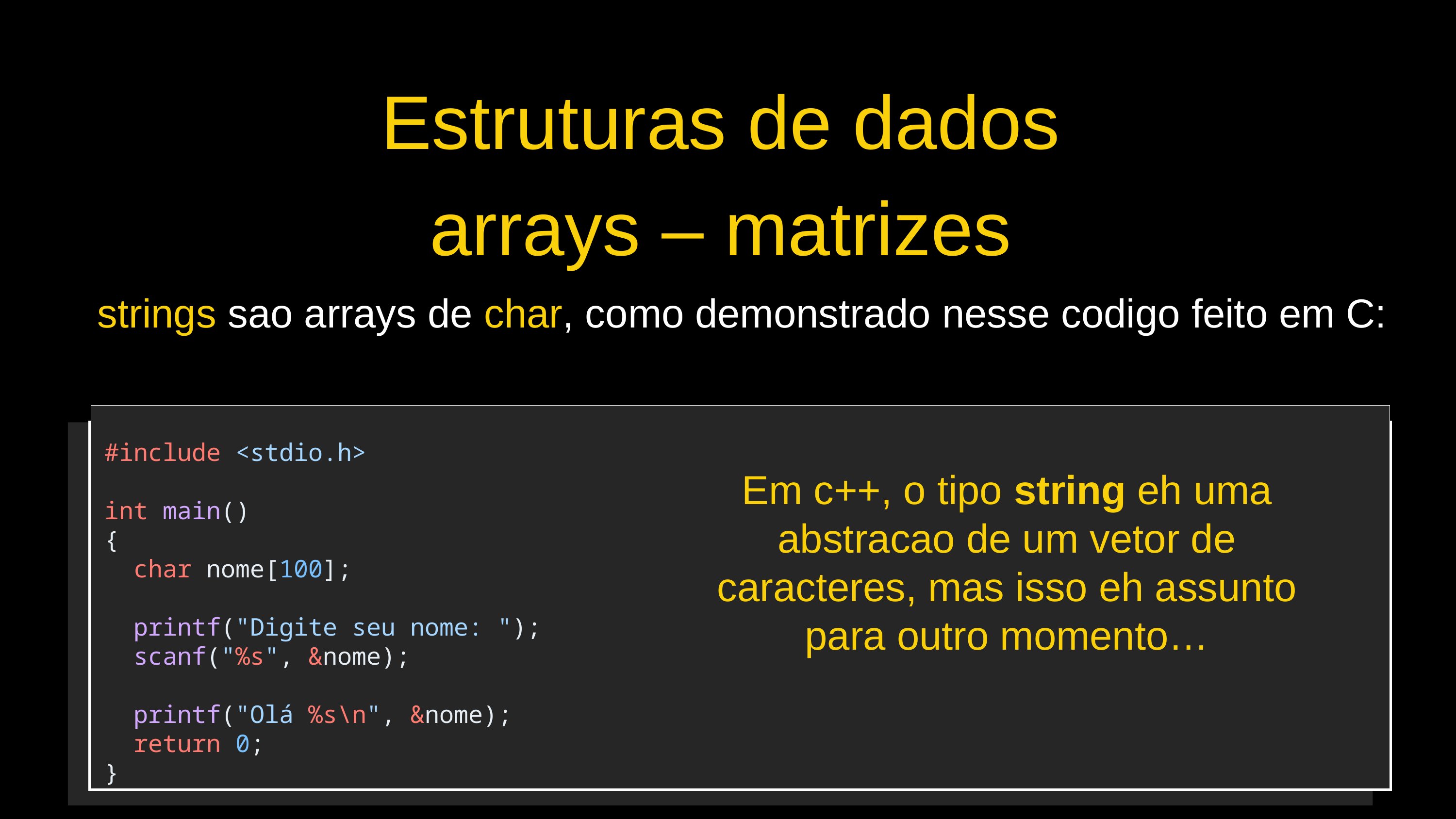

Estruturas de dados
arrays – matrizes
strings sao arrays de char, como demonstrado nesse codigo feito em C:

#include <stdio.h>
int main()
{
  char nome[100];
  printf("Digite seu nome: ");
  scanf("%s", &nome);

  printf("Olá %s\n", &nome);
  return 0;
}
Em c++, o tipo string eh uma abstracao de um vetor de caracteres, mas isso eh assunto para outro momento…